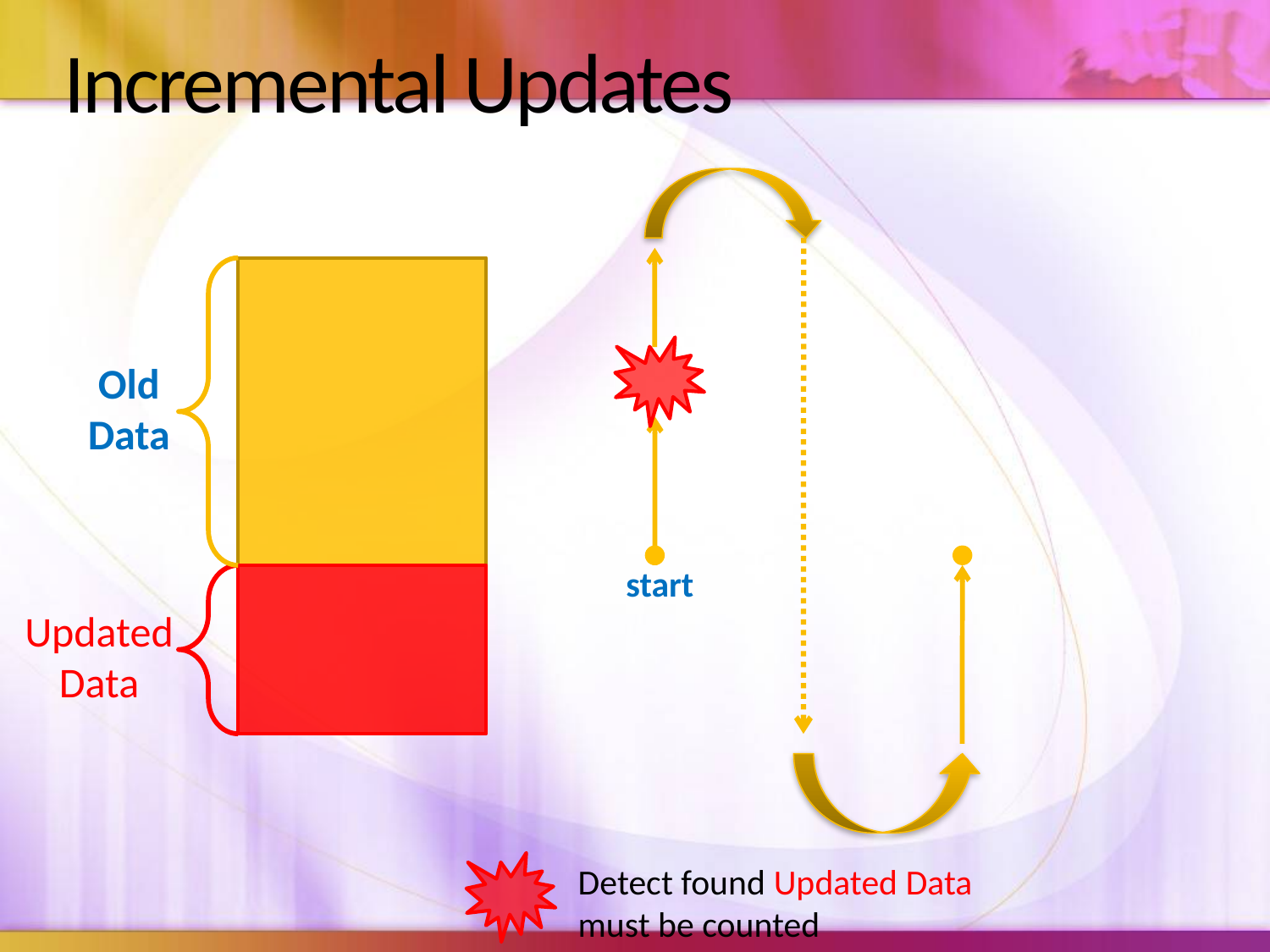

# Incremental Updates

Old
Data

start

Updated
Data

Detect found Updated Data
must be counted